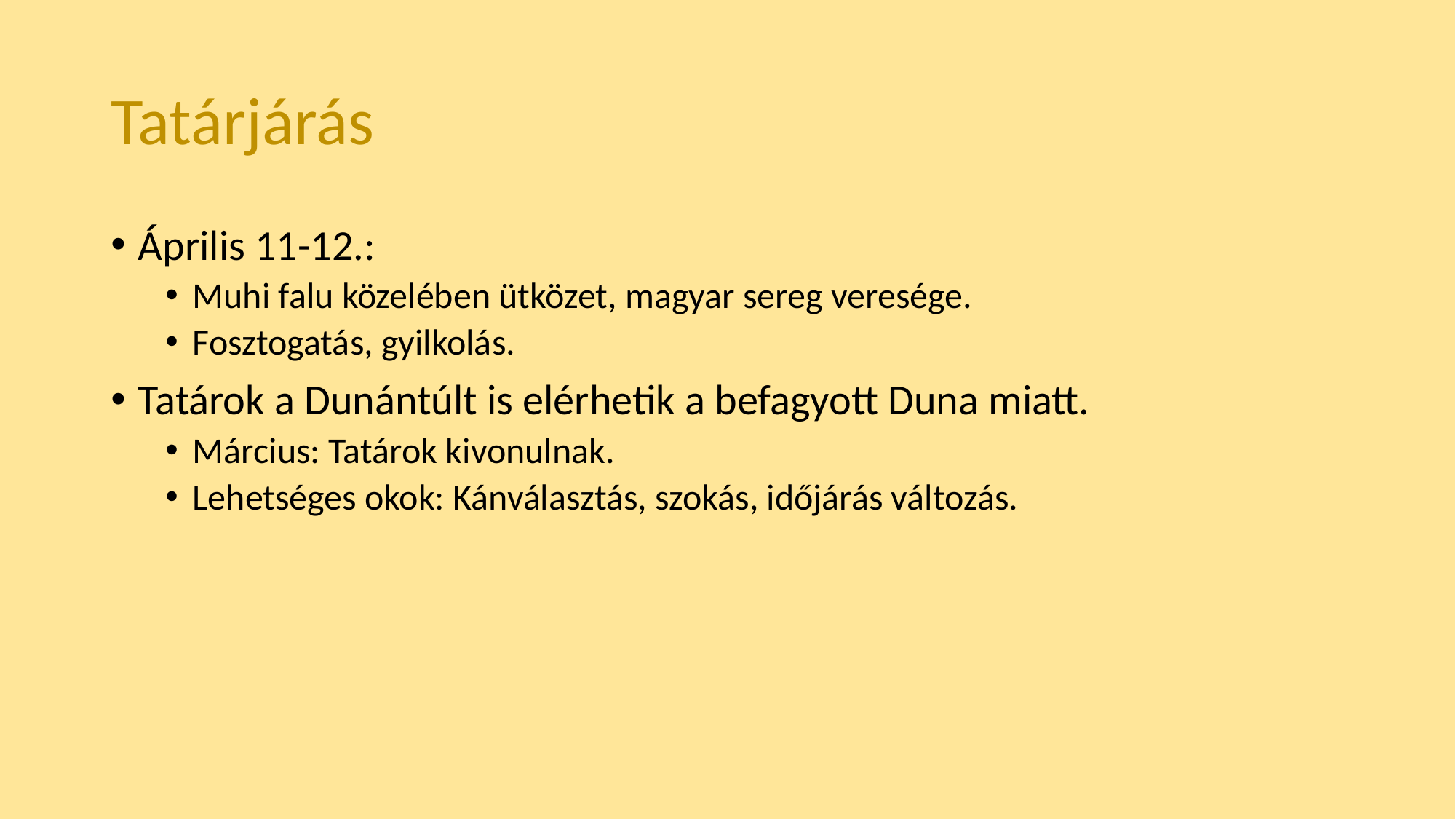

# Tatárjárás
Április 11-12.:
Muhi falu közelében ütközet, magyar sereg veresége.
Fosztogatás, gyilkolás.
Tatárok a Dunántúlt is elérhetik a befagyott Duna miatt.
Március: Tatárok kivonulnak.
Lehetséges okok: Kánválasztás, szokás, időjárás változás.